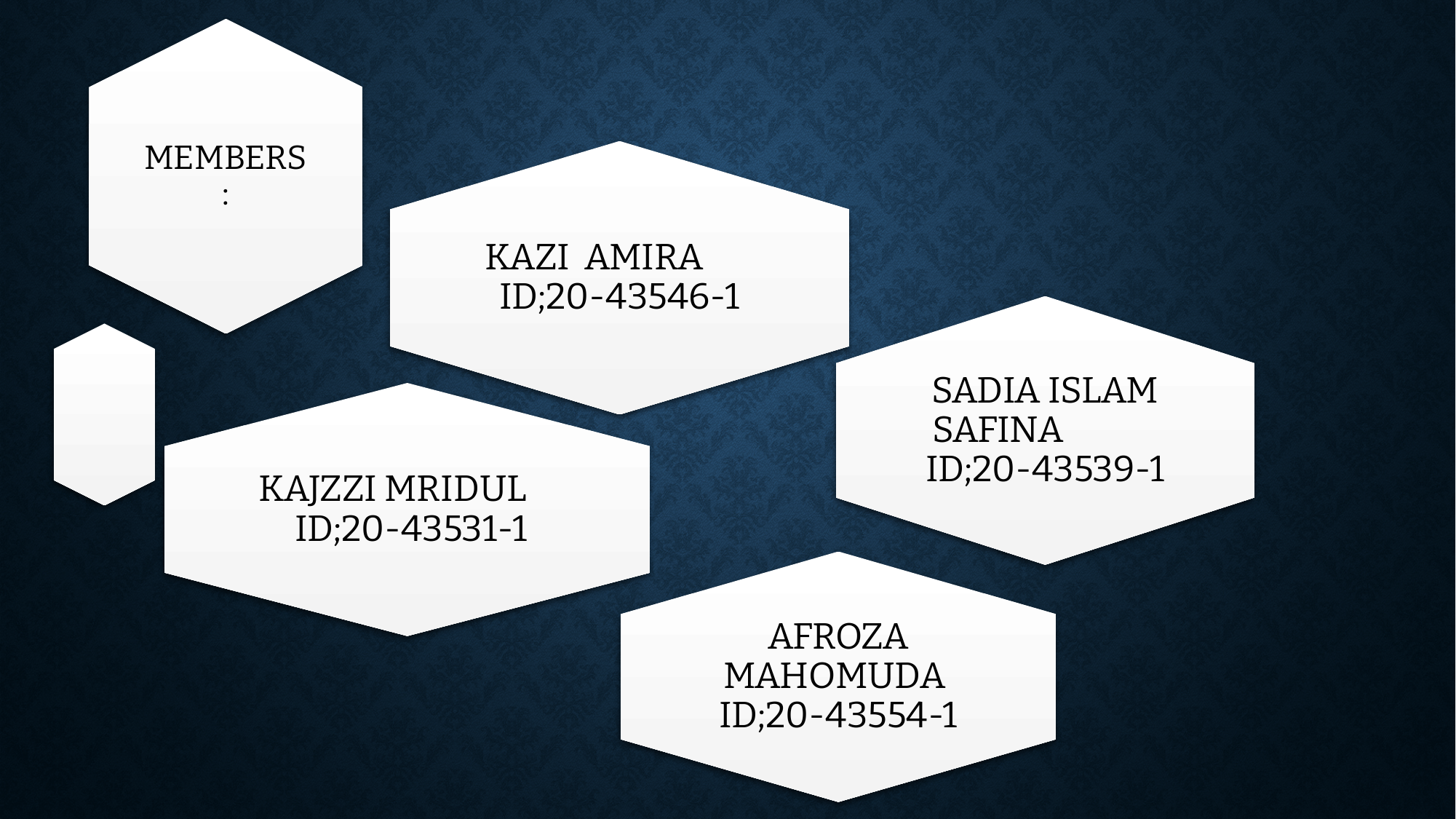

MEMBERS:

KAZI  AMIRA        ID;20-43546-1
SADIA ISLAM SAFINA              ID;20-43539-1
KAJZZI MRIDUL      ID;20-43531-1

AFROZA MAHOMUDA  ID;20-43554-1